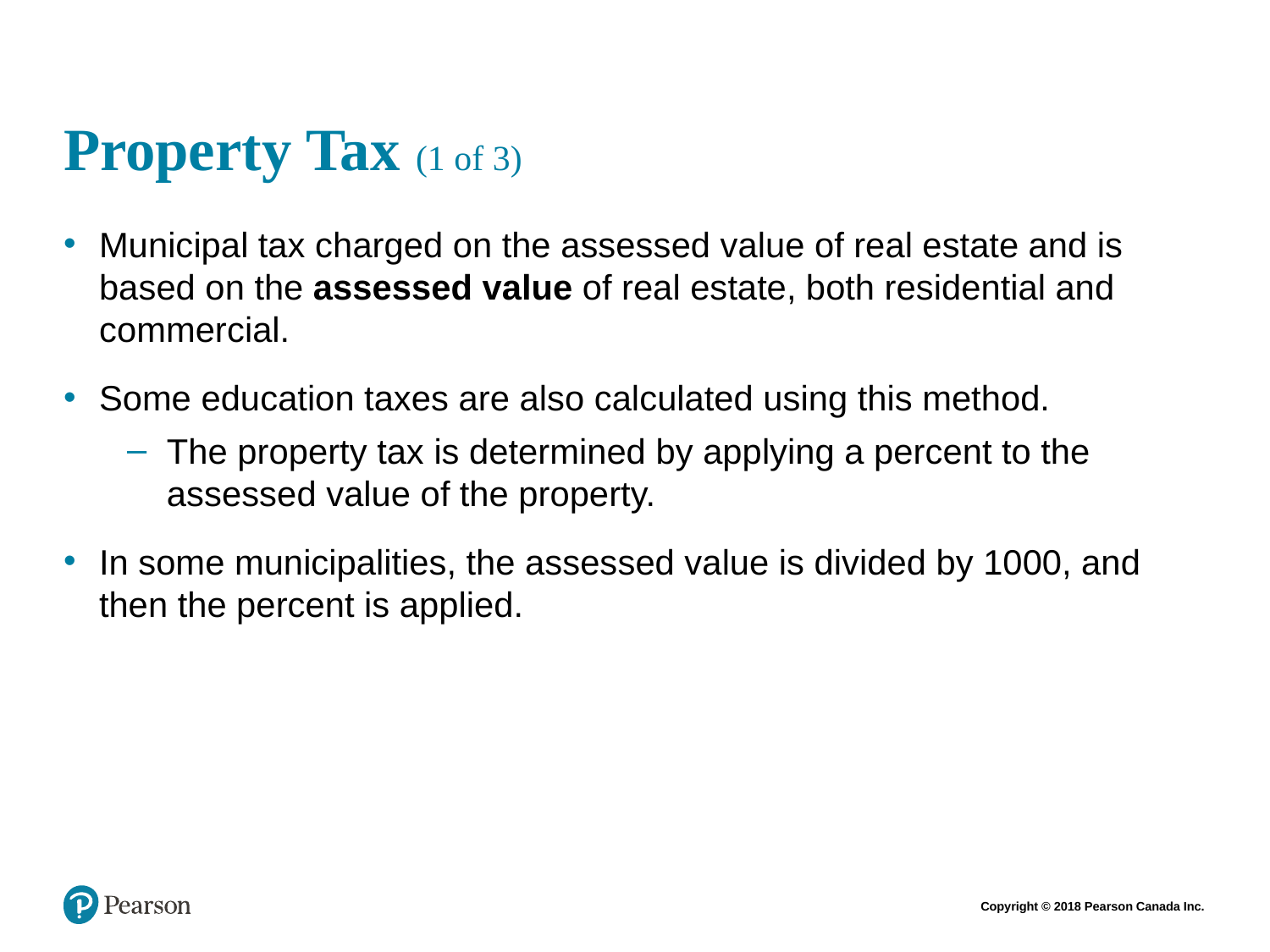

# Property Tax (1 of 3)
Municipal tax charged on the assessed value of real estate and is based on the assessed value of real estate, both residential and commercial.
Some education taxes are also calculated using this method.
The property tax is determined by applying a percent to the assessed value of the property.
In some municipalities, the assessed value is divided by 1000, and then the percent is applied.